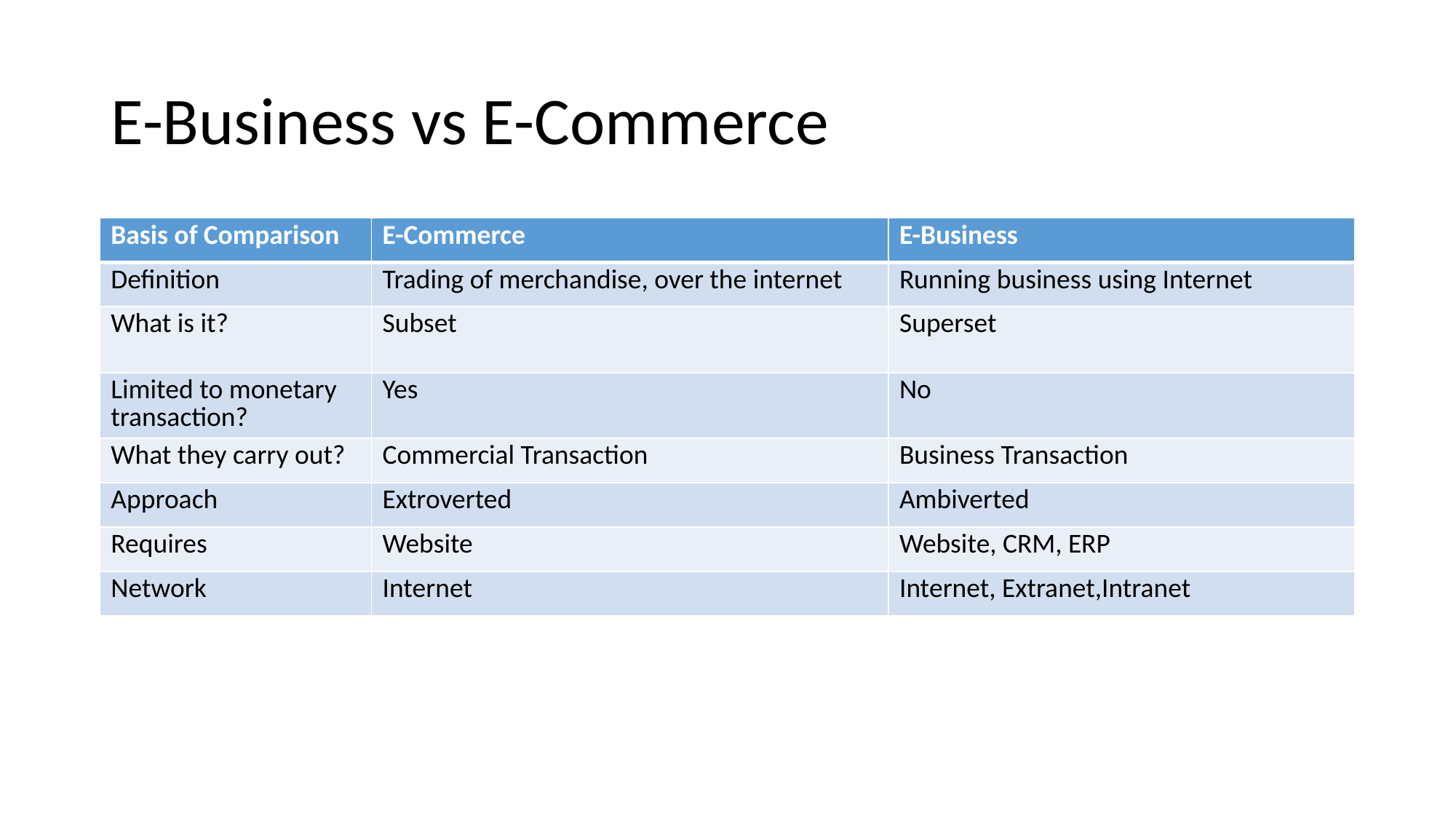

# E-Business vs E-Commerce
| Basis of Comparison | E-Commerce | E-Business |
| --- | --- | --- |
| Definition | Trading of merchandise, over the internet | Running business using Internet |
| What is it? | Subset | Superset |
| Limited to monetary transaction? | Yes | No |
| What they carry out? | Commercial Transaction | Business Transaction |
| Approach | Extroverted | Ambiverted |
| Requires | Website | Website, CRM, ERP |
| Network | Internet | Internet, Extranet,Intranet |